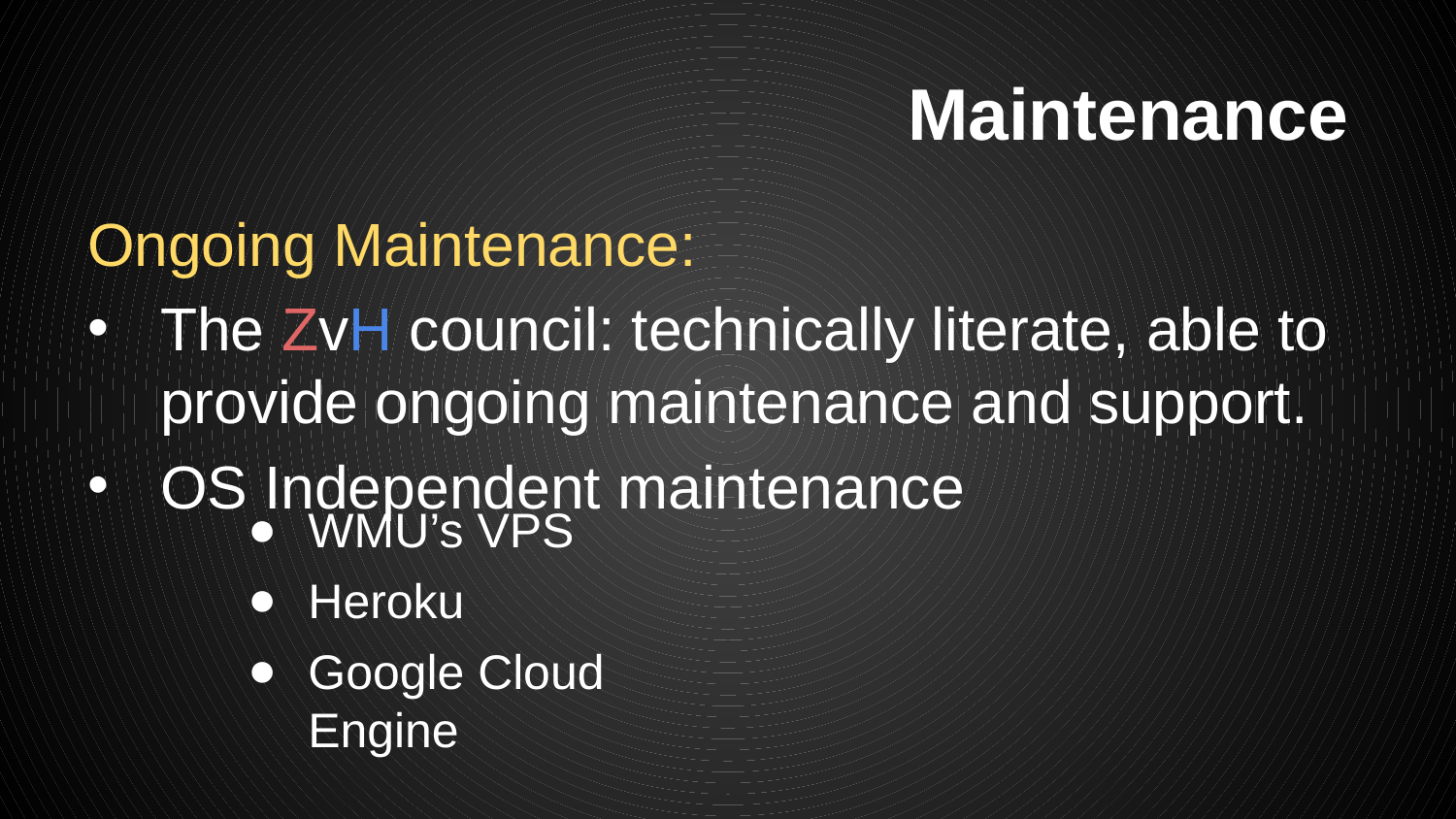

# Maintenance
Ongoing Maintenance:
The ZvH council: technically literate, able to provide ongoing maintenance and support.
OS Independent maintenance

WMU’s VPS
Heroku
Google Cloud Engine